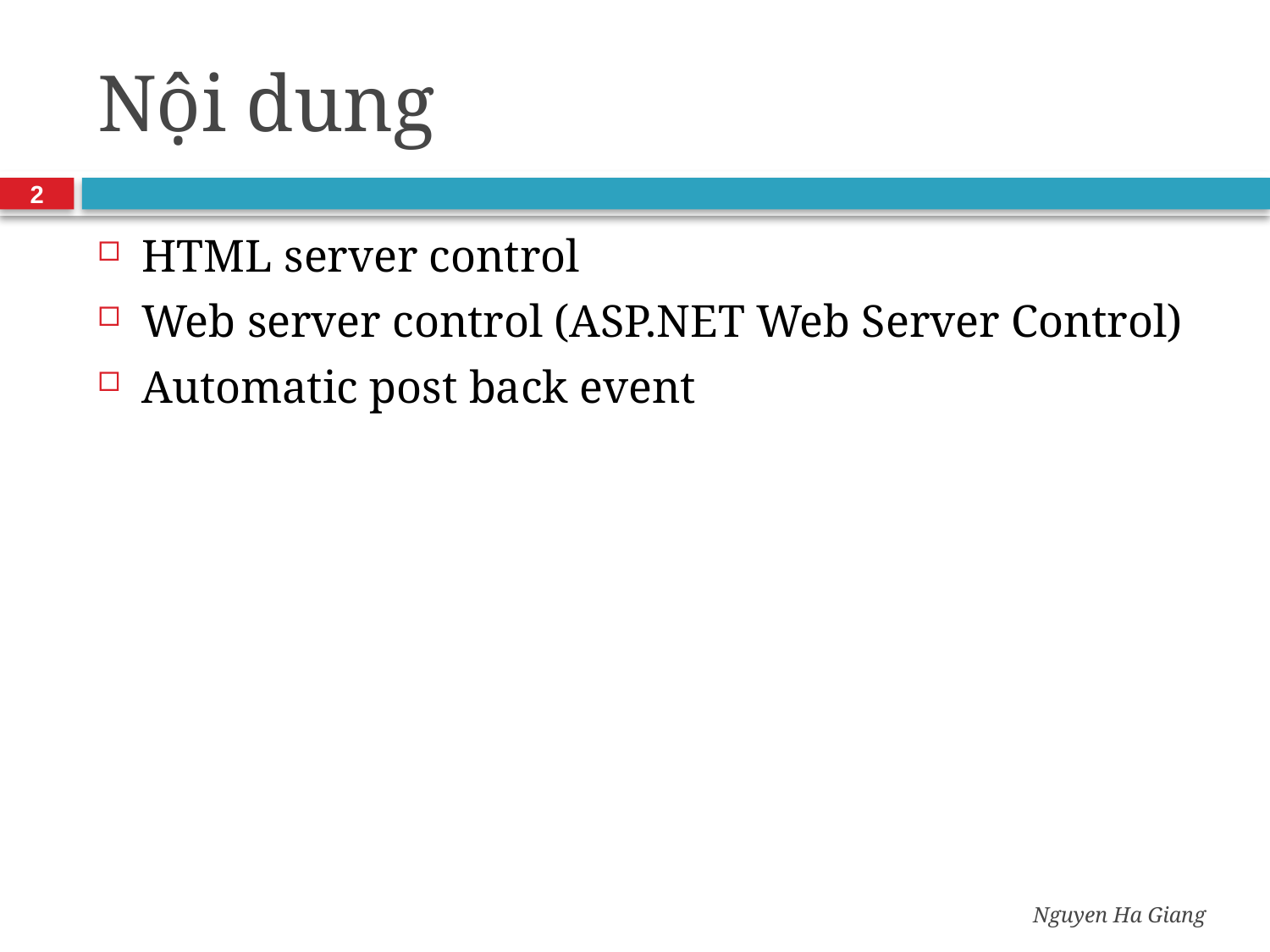

# Nội dung
2
HTML server control
Web server control (ASP.NET Web Server Control)
Automatic post back event

Nguyen Ha Giang